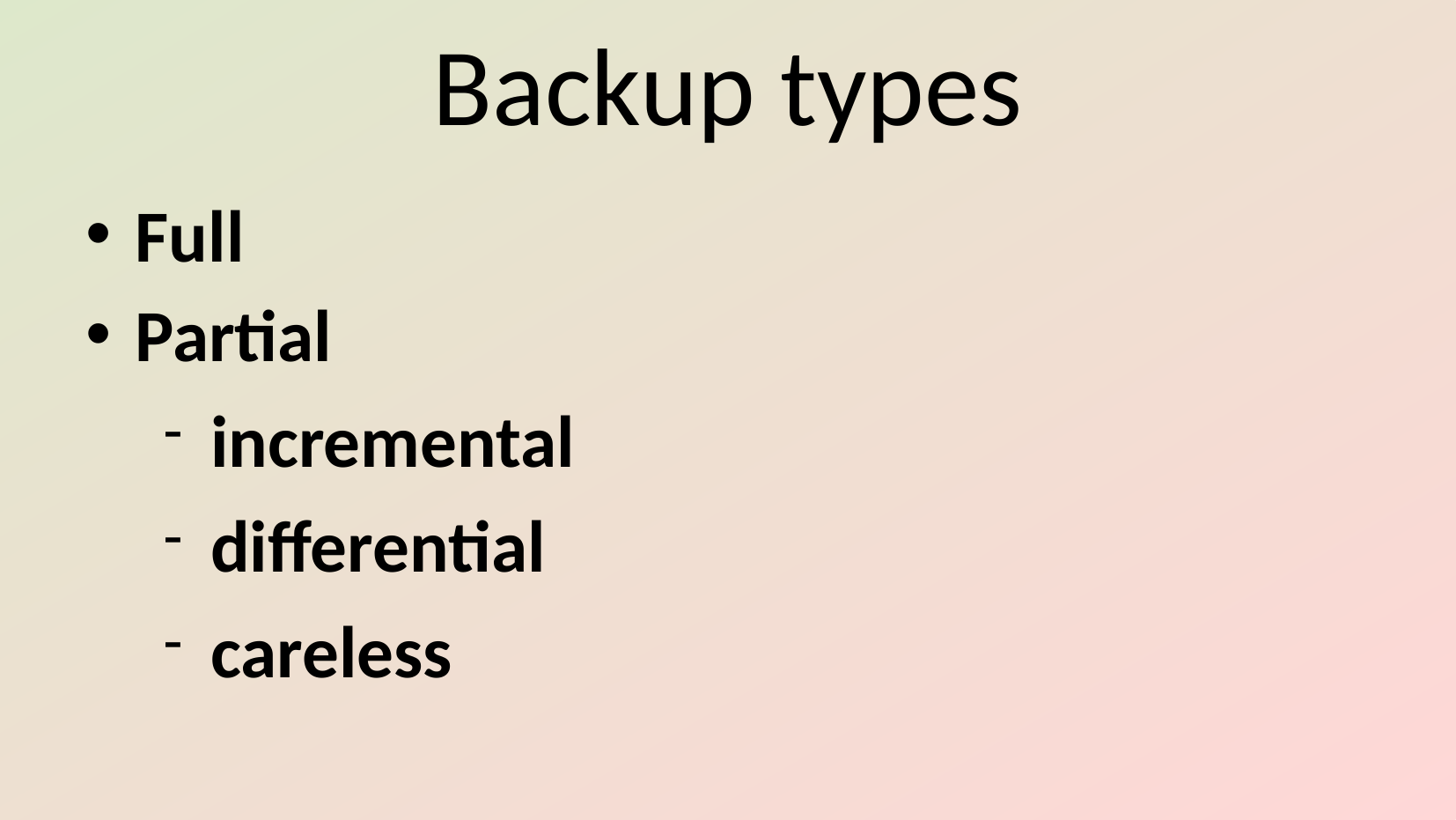

# Backup types
Full
Partial
incremental
differential
careless